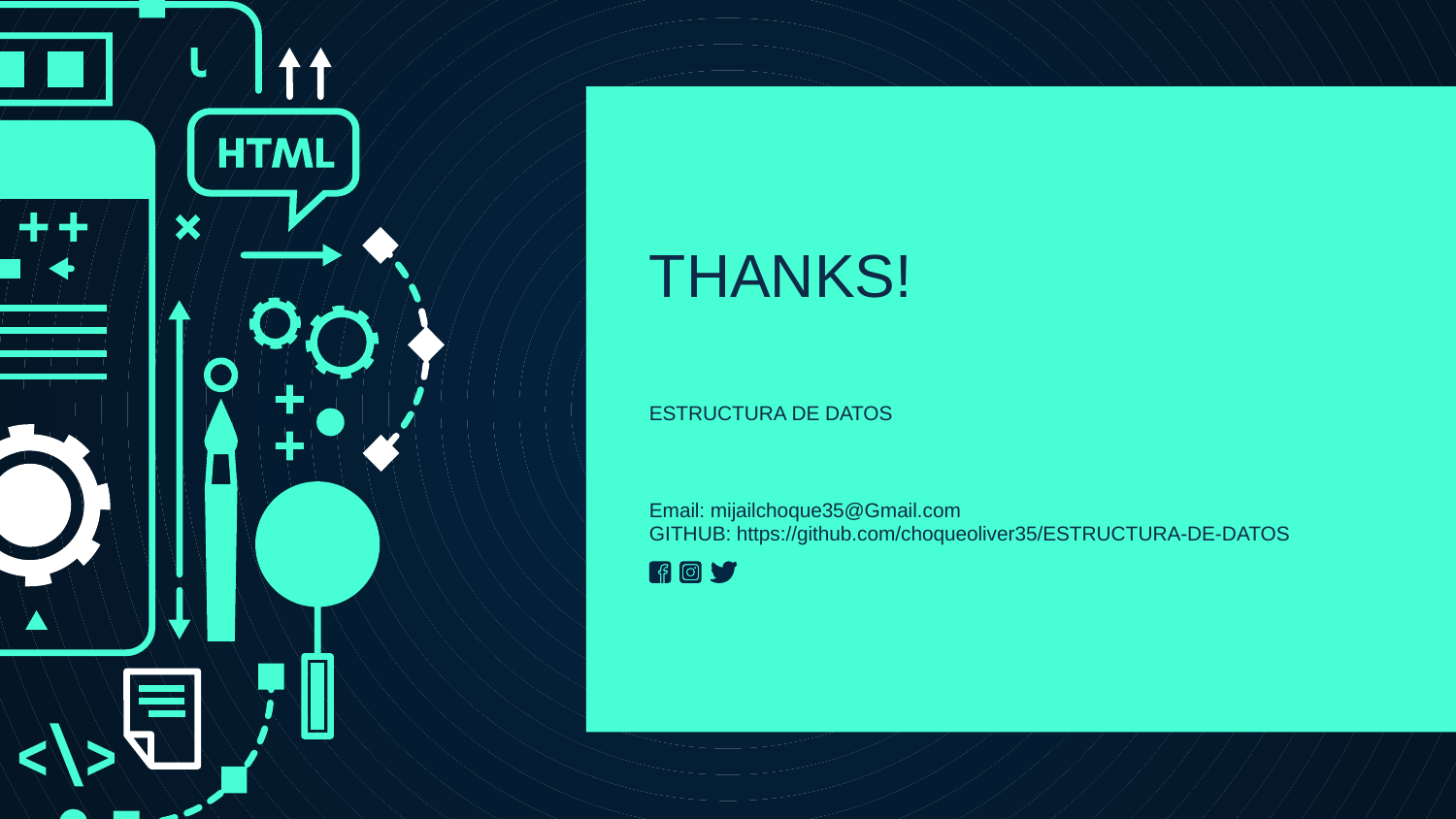

# THANKS!
ESTRUCTURA DE DATOS

Email: mijailchoque35@Gmail.com
GITHUB: https://github.com/choqueoliver35/ESTRUCTURA-DE-DATOS